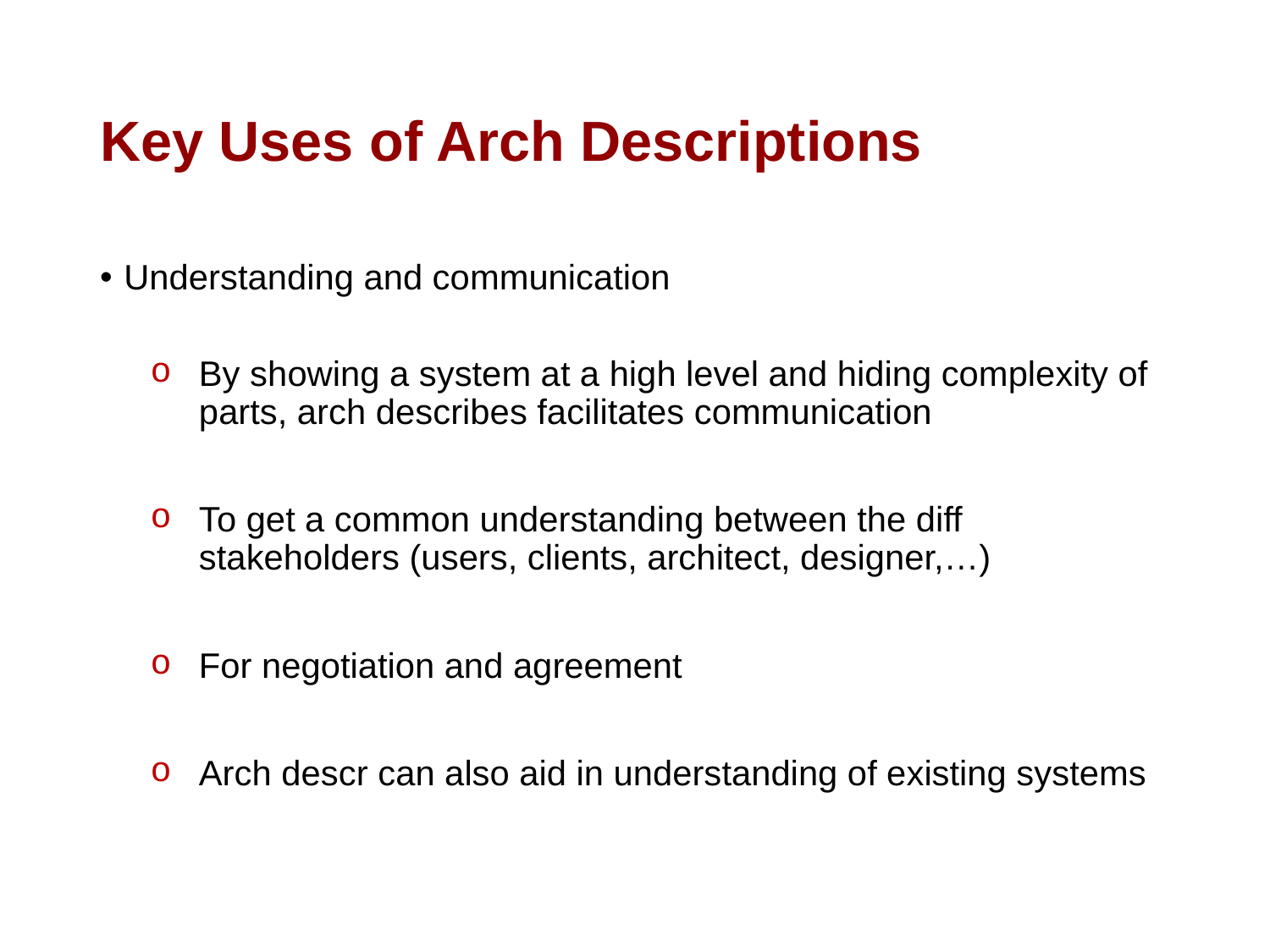

# Key Uses of Arch Descriptions
Understanding and communication

By showing a system at a high level and hiding complexity of parts, arch describes facilitates communication

To get a common understanding between the diff stakeholders (users, clients, architect, designer,…)

For negotiation and agreement

Arch descr can also aid in understanding of existing systems